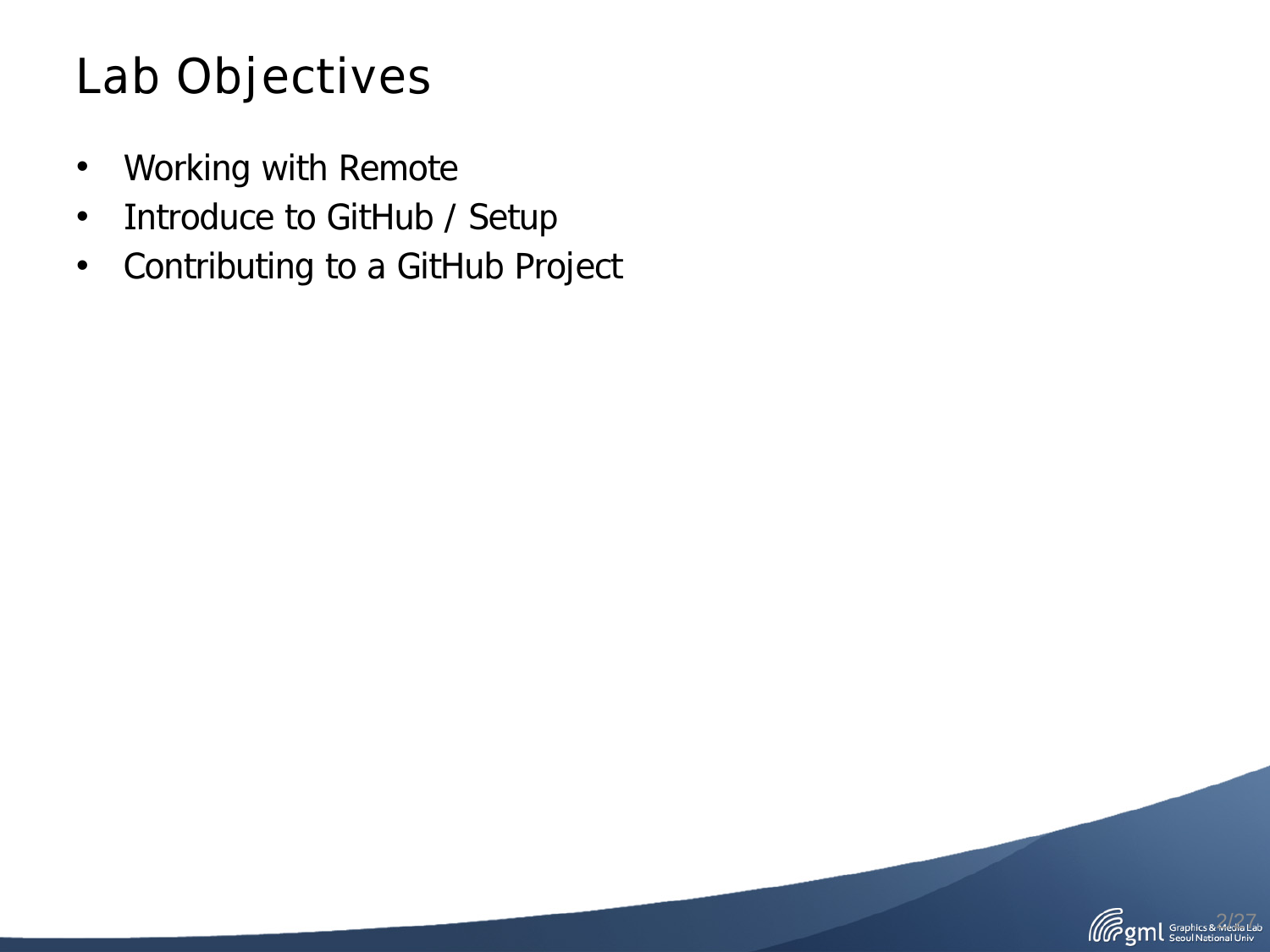

# Lab Objectives
Working with Remote
Introduce to GitHub / Setup
Contributing to a GitHub Project

2/27